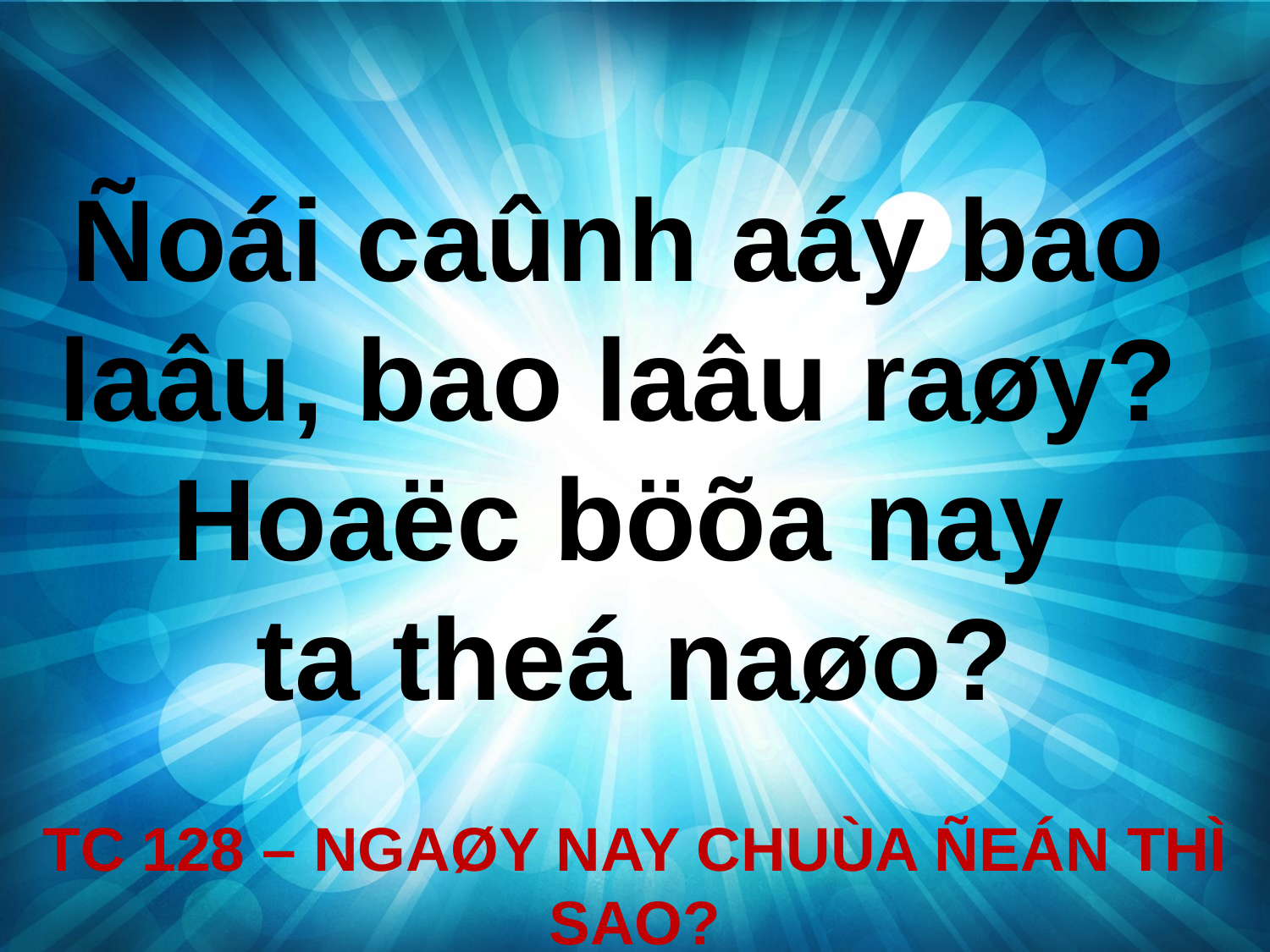

Ñoái caûnh aáy bao
laâu, bao laâu raøy?
Hoaëc böõa nay
ta theá naøo?
TC 128 – NGAØY NAY CHUÙA ÑEÁN THÌ SAO?